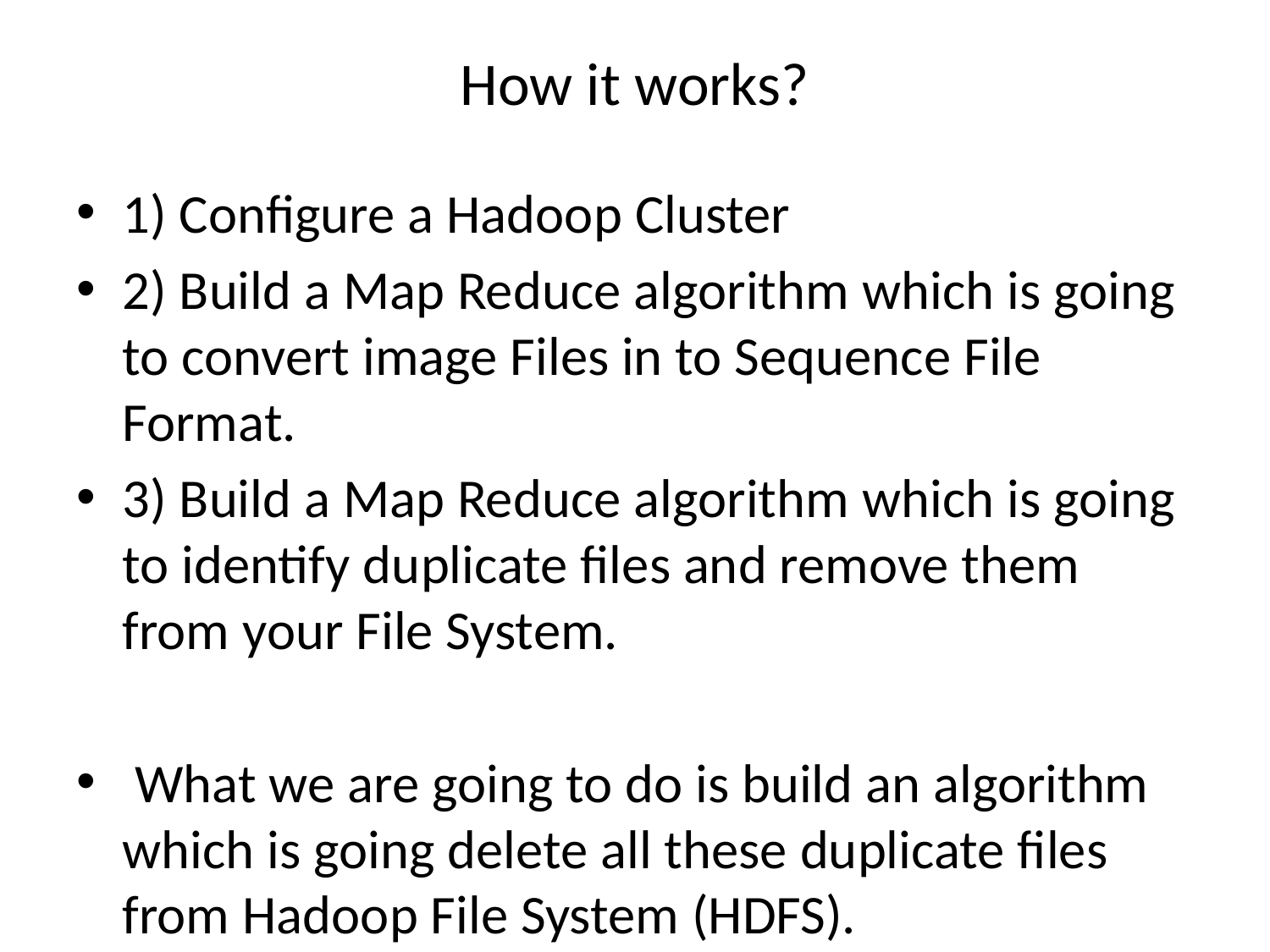

# How it works?

1) Configure a Hadoop Cluster
2) Build a Map Reduce algorithm which is going to convert image Files in to Sequence File Format.
3) Build a Map Reduce algorithm which is going to identify duplicate files and remove them from your File System.

 What we are going to do is build an algorithm which is going delete all these duplicate files from Hadoop File System (HDFS).